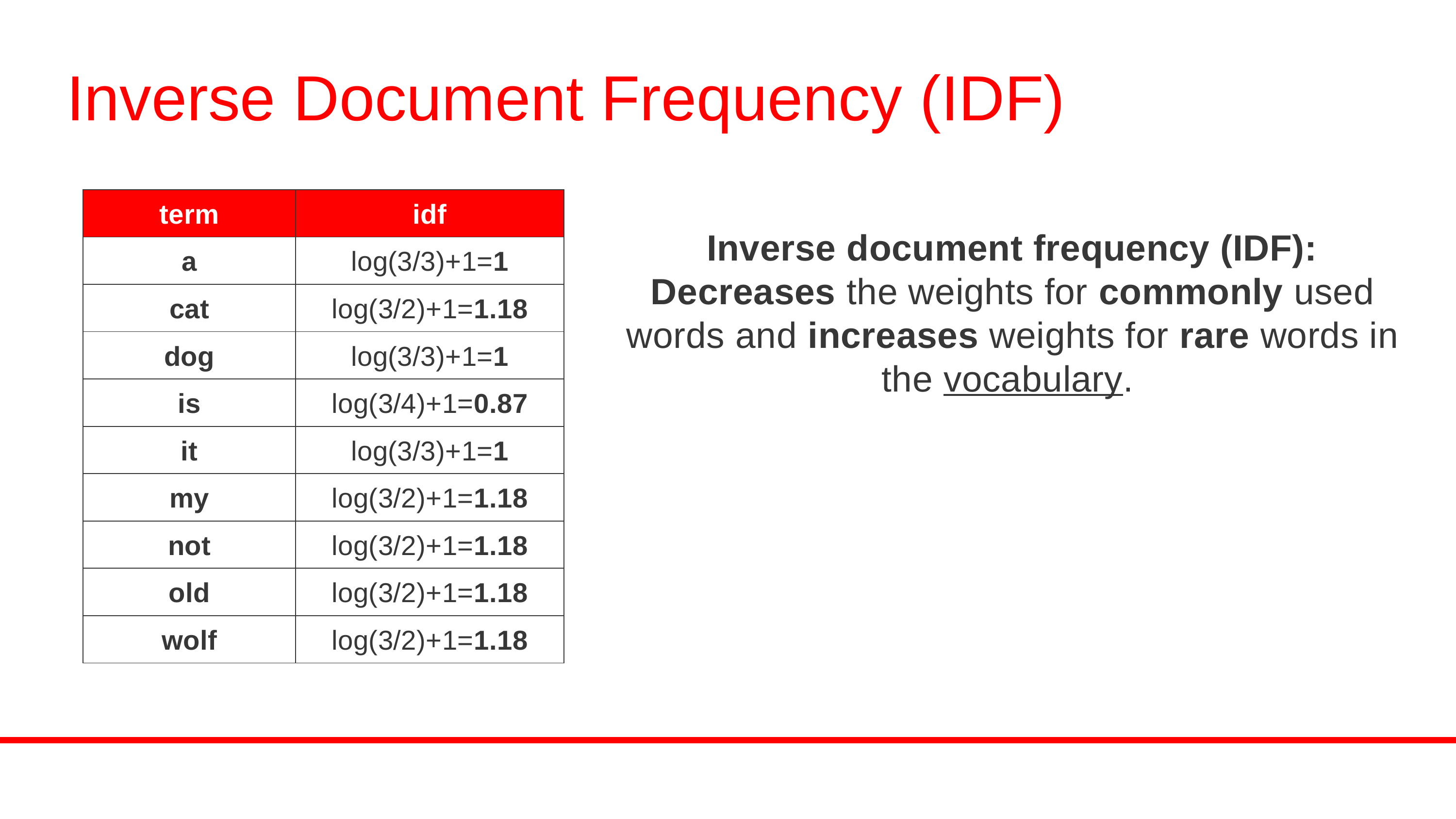

Inverse Document Frequency (IDF)
| term | idf |
| --- | --- |
| a | log(3/3)+1=1 |
| cat | log(3/2)+1=1.18 |
| dog | log(3/3)+1=1 |
| is | log(3/4)+1=0.87 |
| it | log(3/3)+1=1 |
| my | log(3/2)+1=1.18 |
| not | log(3/2)+1=1.18 |
| old | log(3/2)+1=1.18 |
| wolf | log(3/2)+1=1.18 |
Inverse document frequency (IDF): Decreases the weights for commonly used words and increases weights for rare words in the vocabulary.